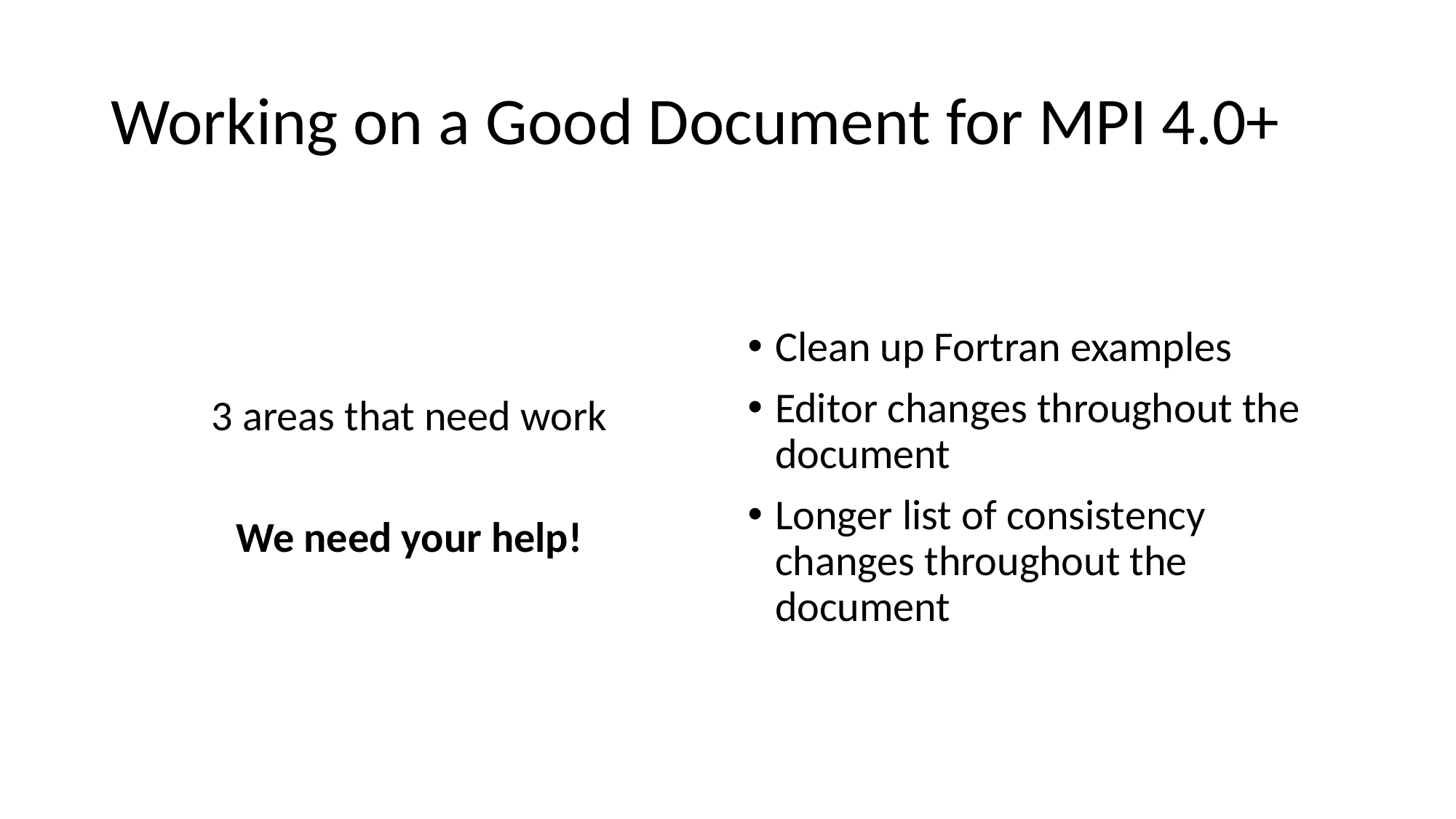

# Working on a Good Document for MPI 4.0+
3 areas that need work

We need your help!
Clean up Fortran examples
Editor changes throughout the document
Longer list of consistency changes throughout the document